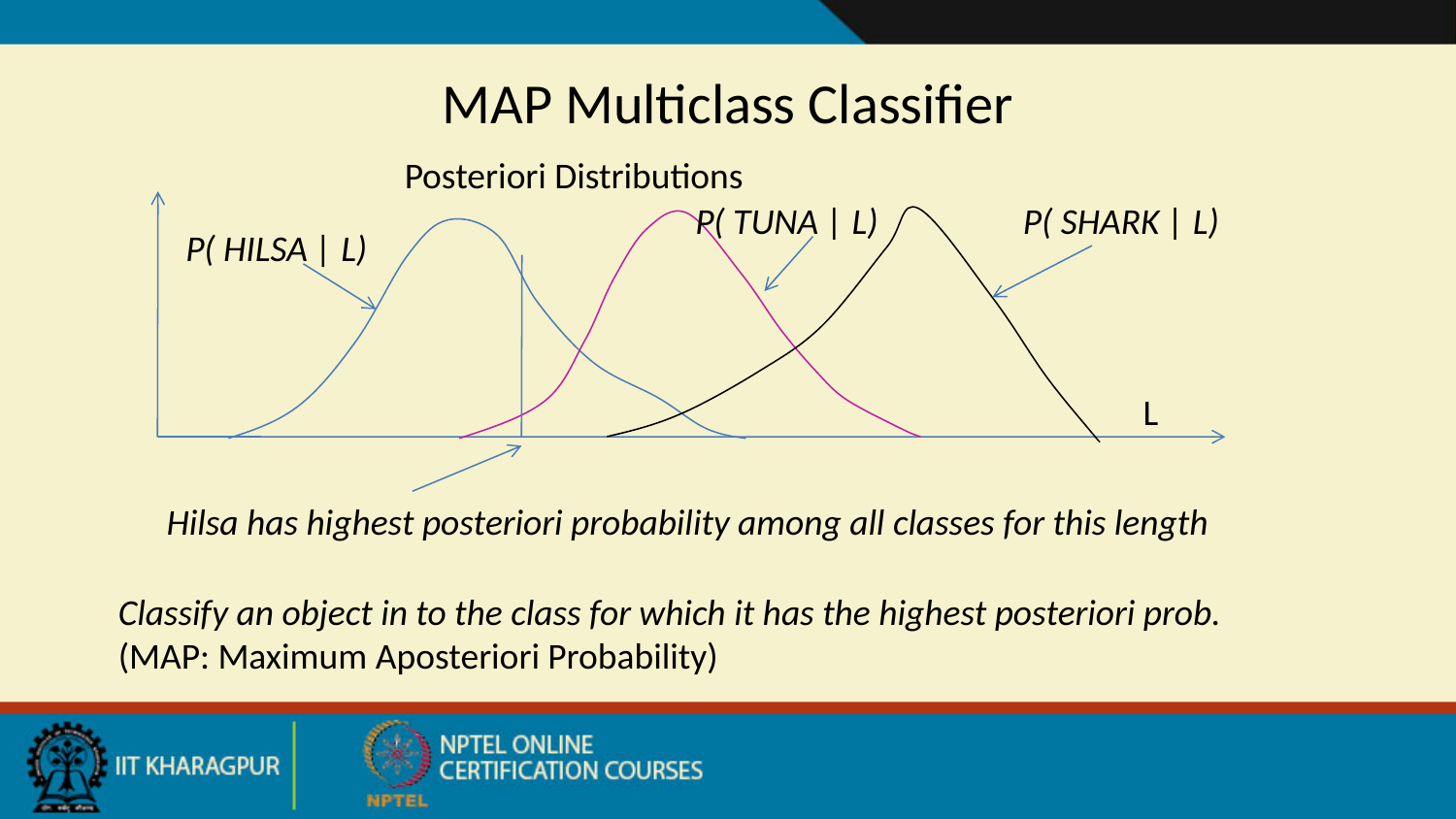

# MAP Multiclass Classifier
Posteriori Distributions
P( TUNA | L)
P( SHARK | L)

P( HILSA | L)
L
Hilsa has highest posteriori probability among all classes for this length
Classify an object in to the class for which it has the highest posteriori prob.
(MAP: Maximum Aposteriori Probability)